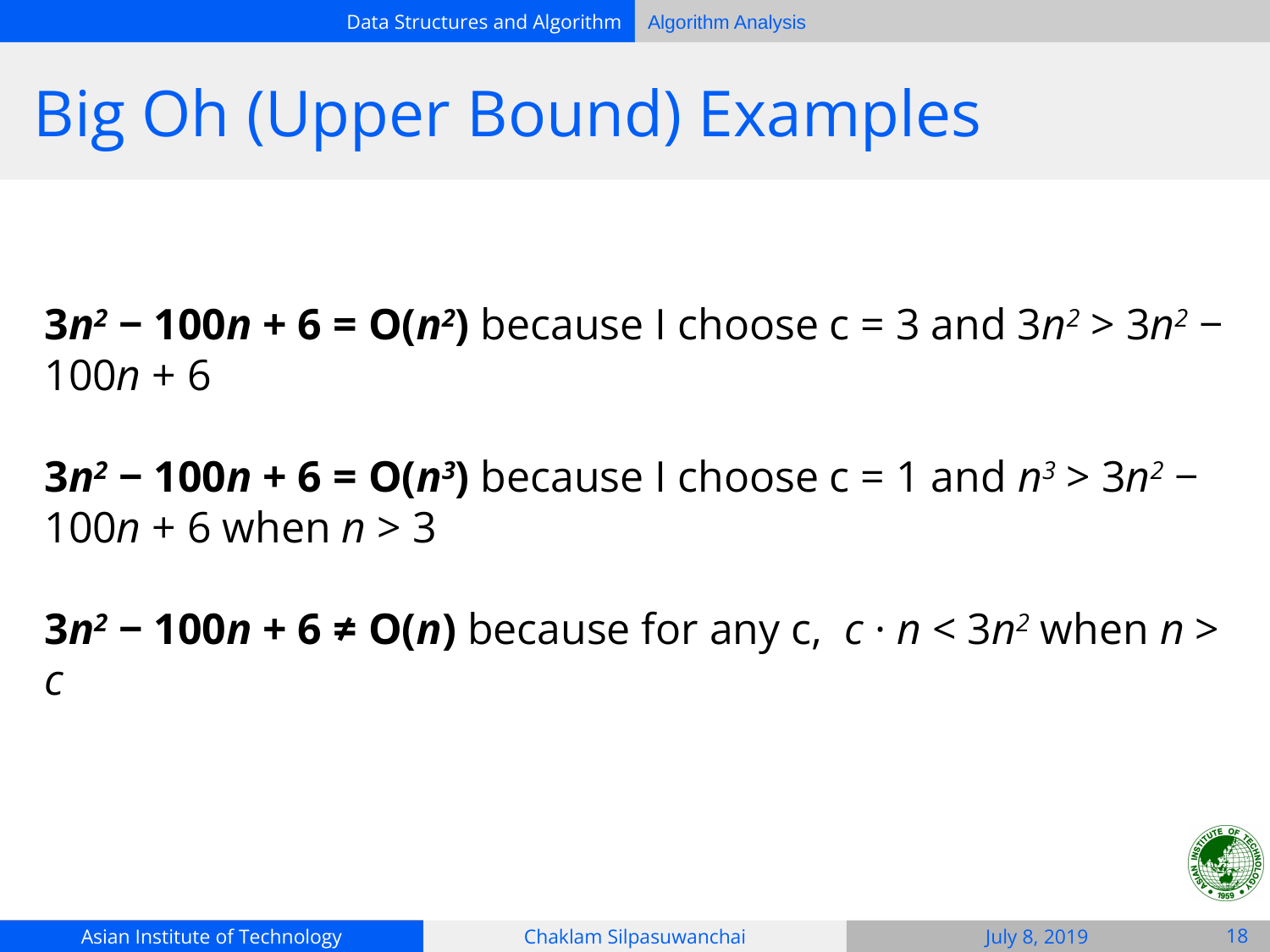

# Big Oh (Upper Bound) Examples

3n2 − 100n + 6 = O(n2) because I choose c = 3 and 3n2 > 3n2 − 100n + 6

3n2 − 100n + 6 = O(n3) because I choose c = 1 and n3 > 3n2 − 100n + 6 when n > 3

3n2 − 100n + 6 ≠ O(n) because for any c,  c · n < 3n2 when n > c
18